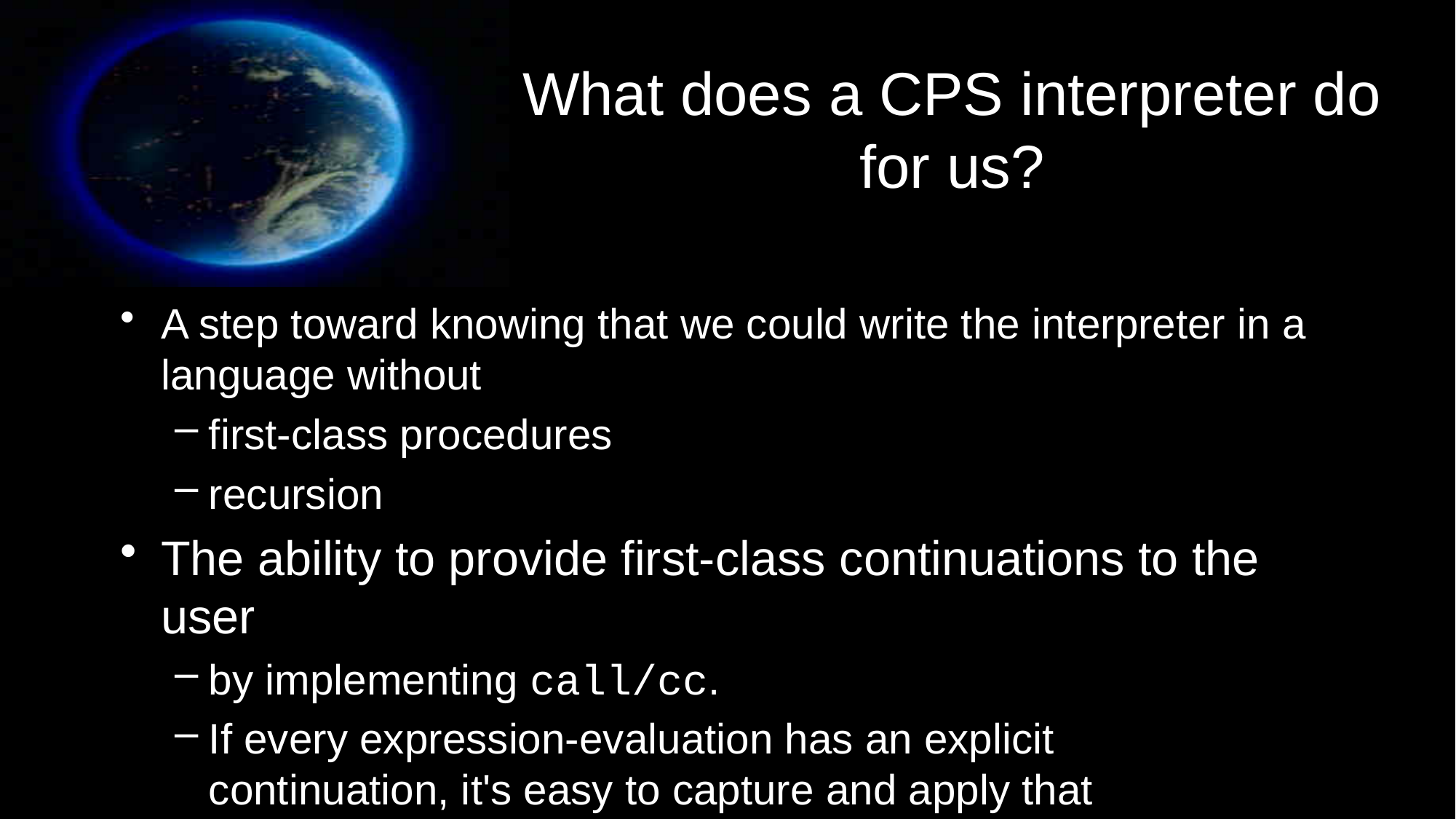

# What does a CPS interpreter do for us?
A step toward knowing that we could write the interpreter in a language without
first-class procedures
recursion
The ability to provide first-class continuations to the user
by implementing call/cc.
If every expression-evaluation has an explicit continuation, it's easy to capture and apply that continuation later.